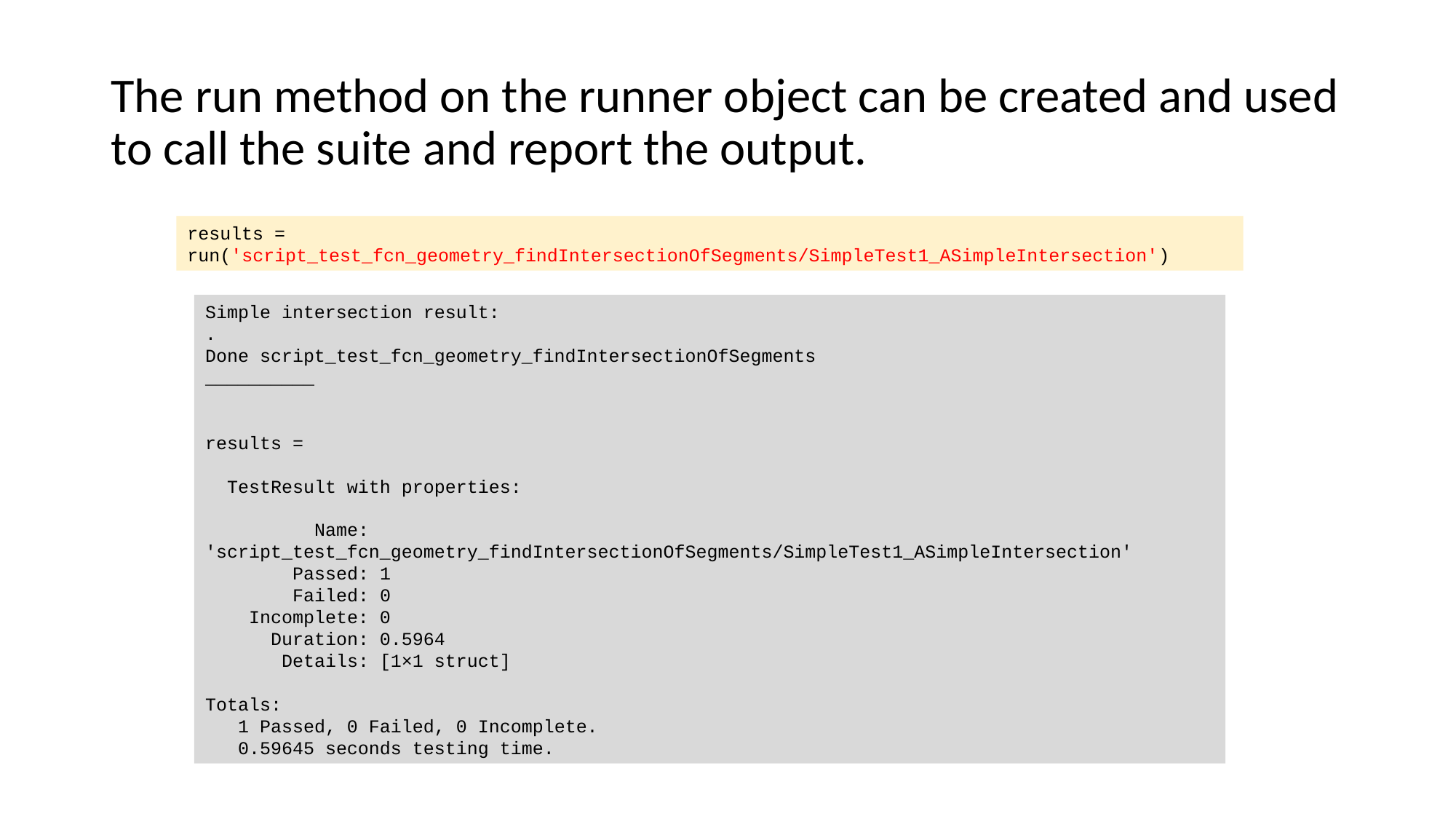

# The run method on the runner object can be created and used to call the suite and report the output.
results = run('script_test_fcn_geometry_findIntersectionOfSegments/SimpleTest1_ASimpleIntersection')
Simple intersection result:
.
Done script_test_fcn_geometry_findIntersectionOfSegments
__________

results =

  TestResult with properties:

          Name: 'script_test_fcn_geometry_findIntersectionOfSegments/SimpleTest1_ASimpleIntersection'
        Passed: 1
        Failed: 0
    Incomplete: 0
      Duration: 0.5964
       Details: [1×1 struct]

Totals:
   1 Passed, 0 Failed, 0 Incomplete.
   0.59645 seconds testing time.